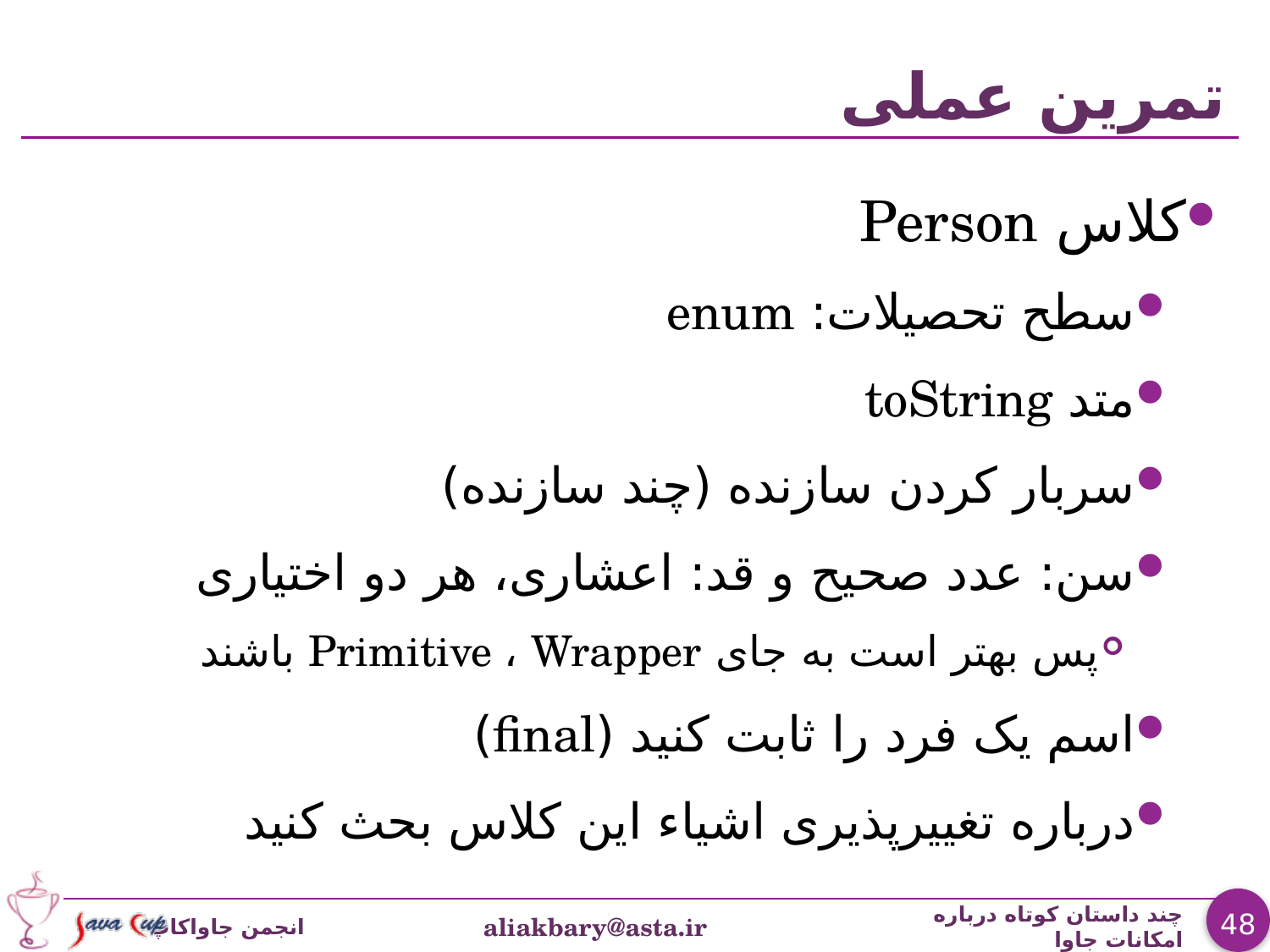

# تمرین عملی
کلاس Person
سطح تحصیلات: enum
متد toString
سربار کردن سازنده (چند سازنده)
سن: عدد صحیح و قد: اعشاری، هر دو اختیاری
پس بهتر است به جای Primitive ، Wrapper باشند
اسم یک فرد را ثابت کنید (final)
درباره تغییرپذیری اشیاء این کلاس بحث کنید